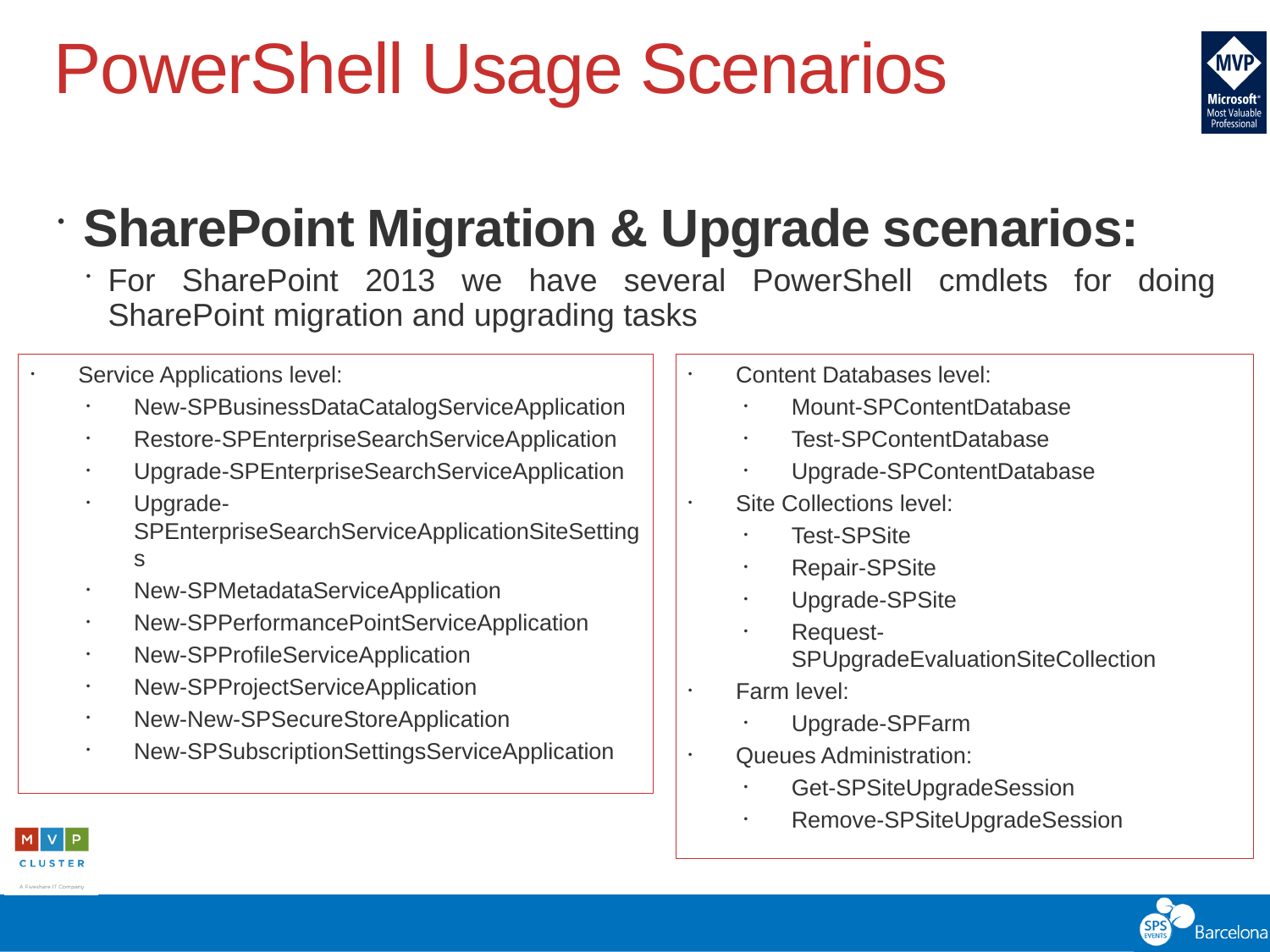

# PowerShell Usage Scenarios
SharePoint Migration & Upgrade scenarios:
For SharePoint 2013 we have several PowerShell cmdlets for doing SharePoint migration and upgrading tasks

Service Applications level:
New-SPBusinessDataCatalogServiceApplication
Restore-SPEnterpriseSearchServiceApplication
Upgrade-SPEnterpriseSearchServiceApplication
Upgrade-SPEnterpriseSearchServiceApplicationSiteSettings
New-SPMetadataServiceApplication
New-SPPerformancePointServiceApplication
New-SPProfileServiceApplication
New-SPProjectServiceApplication
New-New-SPSecureStoreApplication
New-SPSubscriptionSettingsServiceApplication

Content Databases level:
Mount-SPContentDatabase
Test-SPContentDatabase
Upgrade-SPContentDatabase
Site Collections level:
Test-SPSite
Repair-SPSite
Upgrade-SPSite
Request-SPUpgradeEvaluationSiteCollection
Farm level:
Upgrade-SPFarm
Queues Administration:
Get-SPSiteUpgradeSession
Remove-SPSiteUpgradeSession